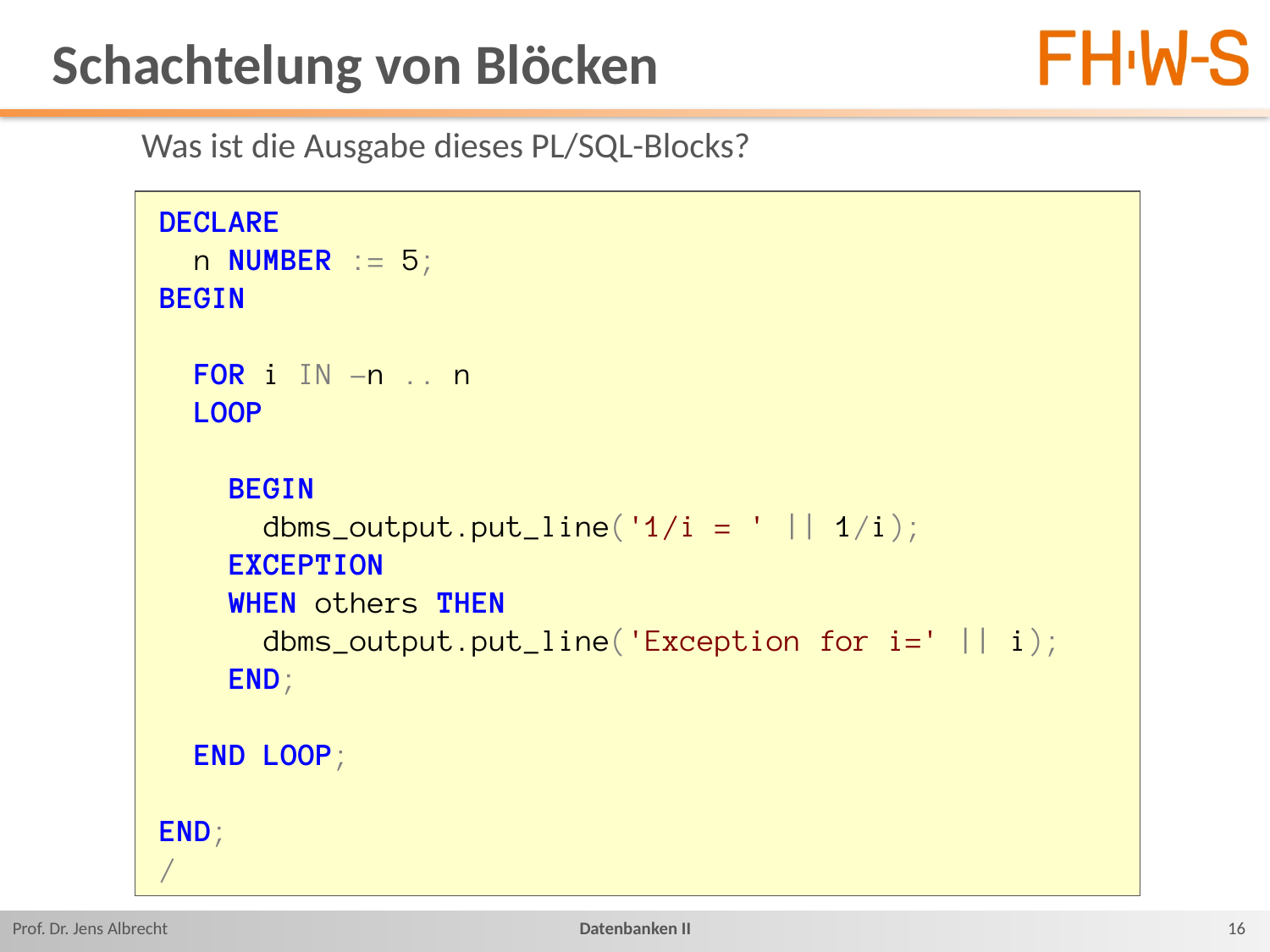

# Schachtelung von Blöcken
Was ist die Ausgabe dieses PL/SQL-Blocks?
DECLARE
  n NUMBER := 5;
BEGIN

  FOR i IN -n .. n
  LOOP

    BEGIN
      dbms_output.put_line('1/i = ' || 1/i);
    EXCEPTION
    WHEN others THEN
      dbms_output.put_line('Exception for i=' || i);
    END;

  END LOOP;

END;
/